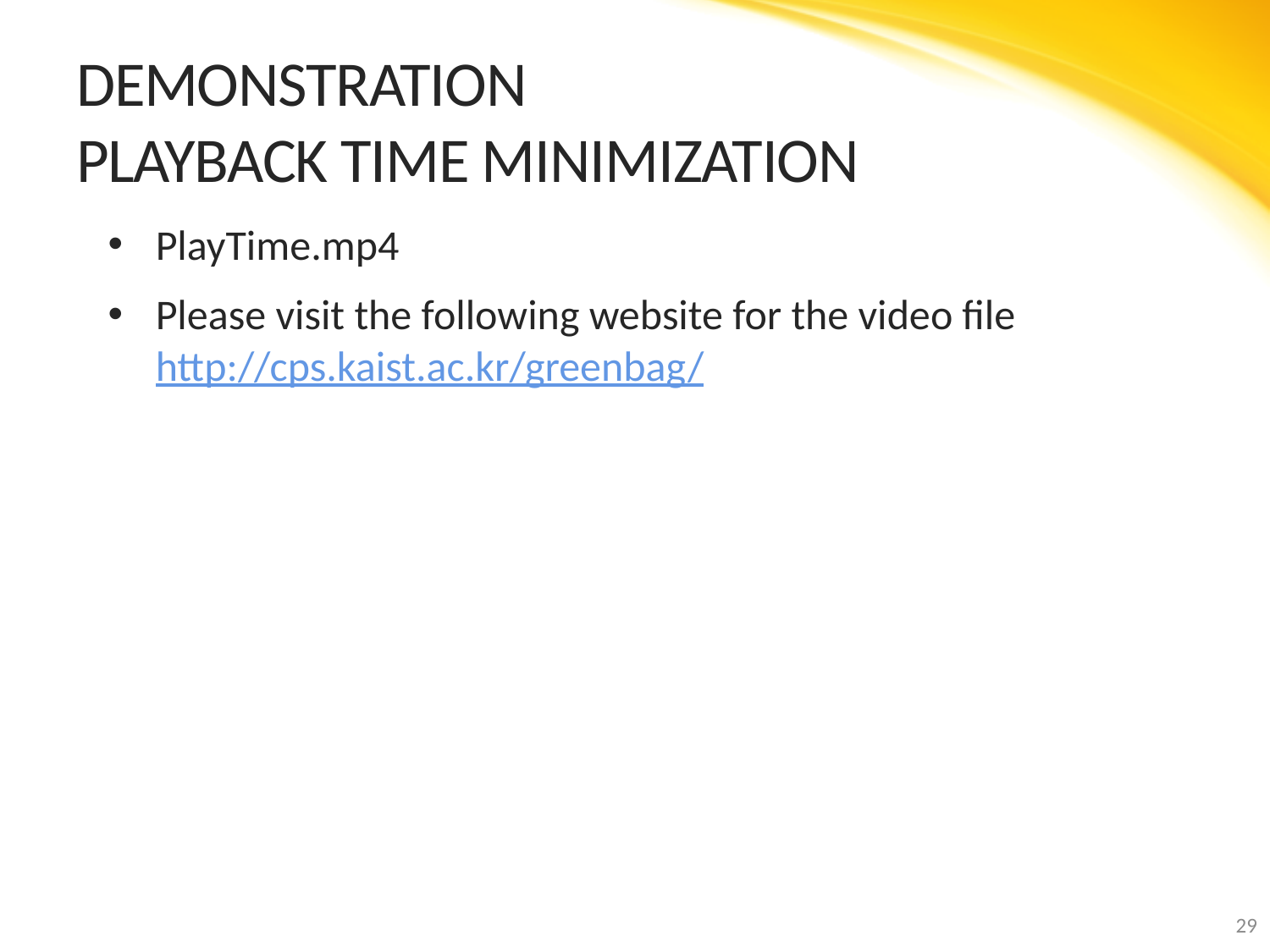

# Demonstration Playback time minimization
PlayTime.mp4
Please visit the following website for the video file http://cps.kaist.ac.kr/greenbag/
29